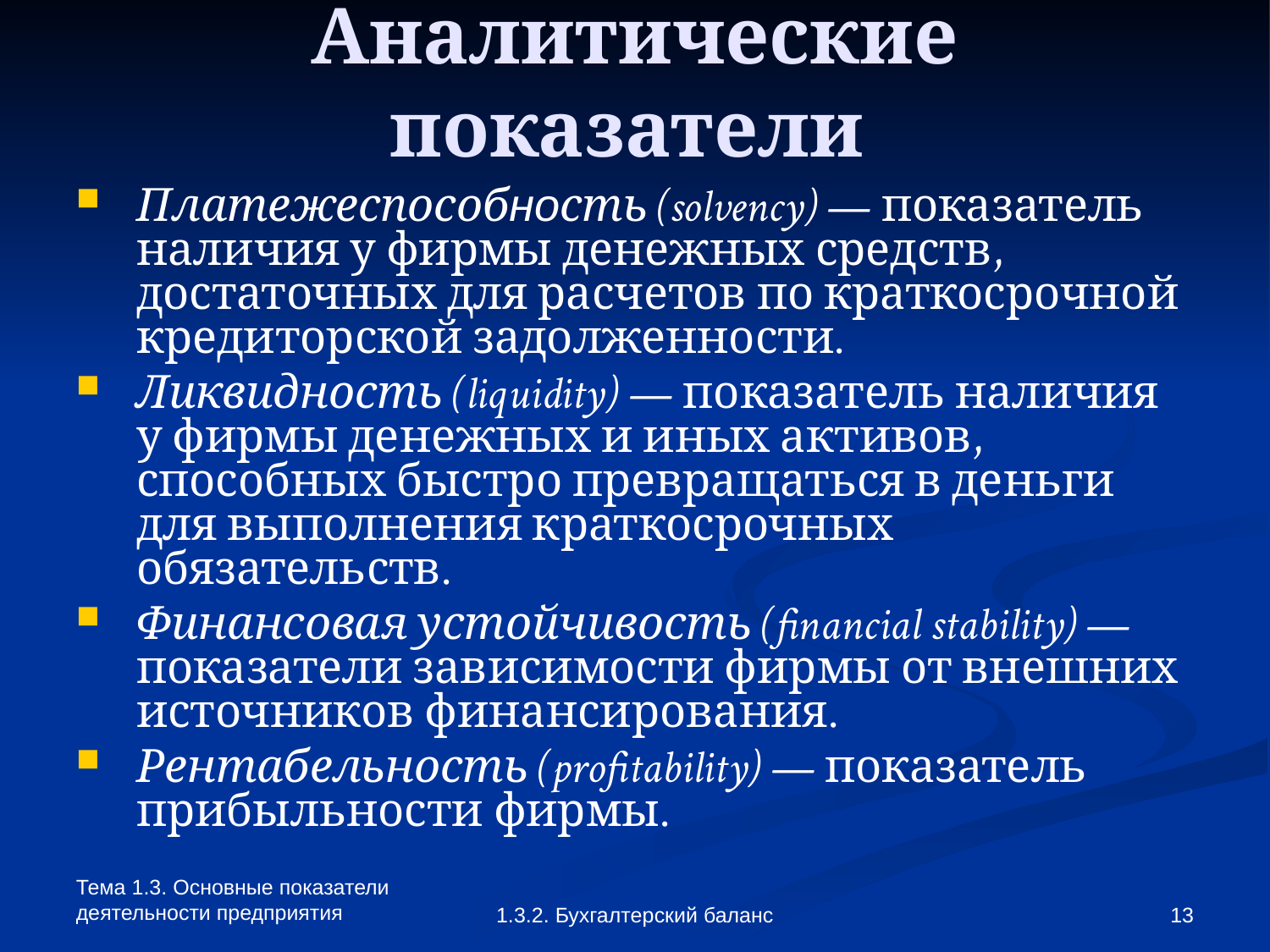

Аналитические показатели
Платежеспособность (solvency) — показатель наличия у фирмы денежных средств, достаточных для расчетов по краткосрочной кредиторской задолженности.
Ликвидность (liquidity) — показатель наличия
у фирмы денежных и иных активов, способных быстро превращаться в деньги для выполнения краткосрочных обязательств.
Финансовая устойчивость (financial stability) — показатели зависимости фирмы от внешних источников финансирования.
Рентабельность (profitability) — показатель прибыльности фирмы.
Тема 1.3. Основные показатели деятельности предприятия
1.3.2. Бухгалтерский баланс
13